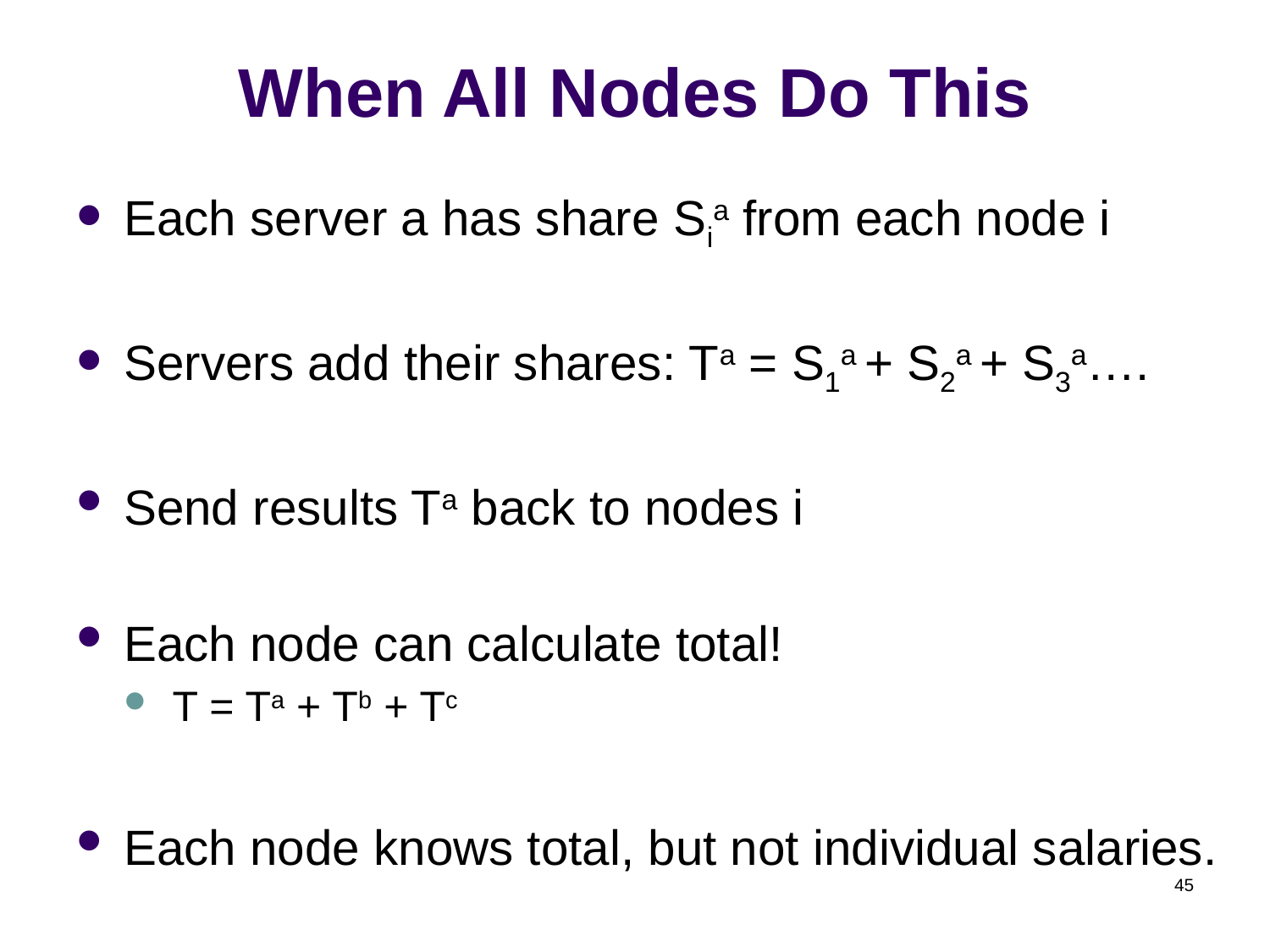

# When All Nodes Do This
Each server a has share Sia from each node i

Servers add their shares: Ta = S1a + S2a + S3a….

Send results Ta back to nodes i

Each node can calculate total!
T = Ta + Tb + Tc

Each node knows total, but not individual salaries.

Servers know nothing
45